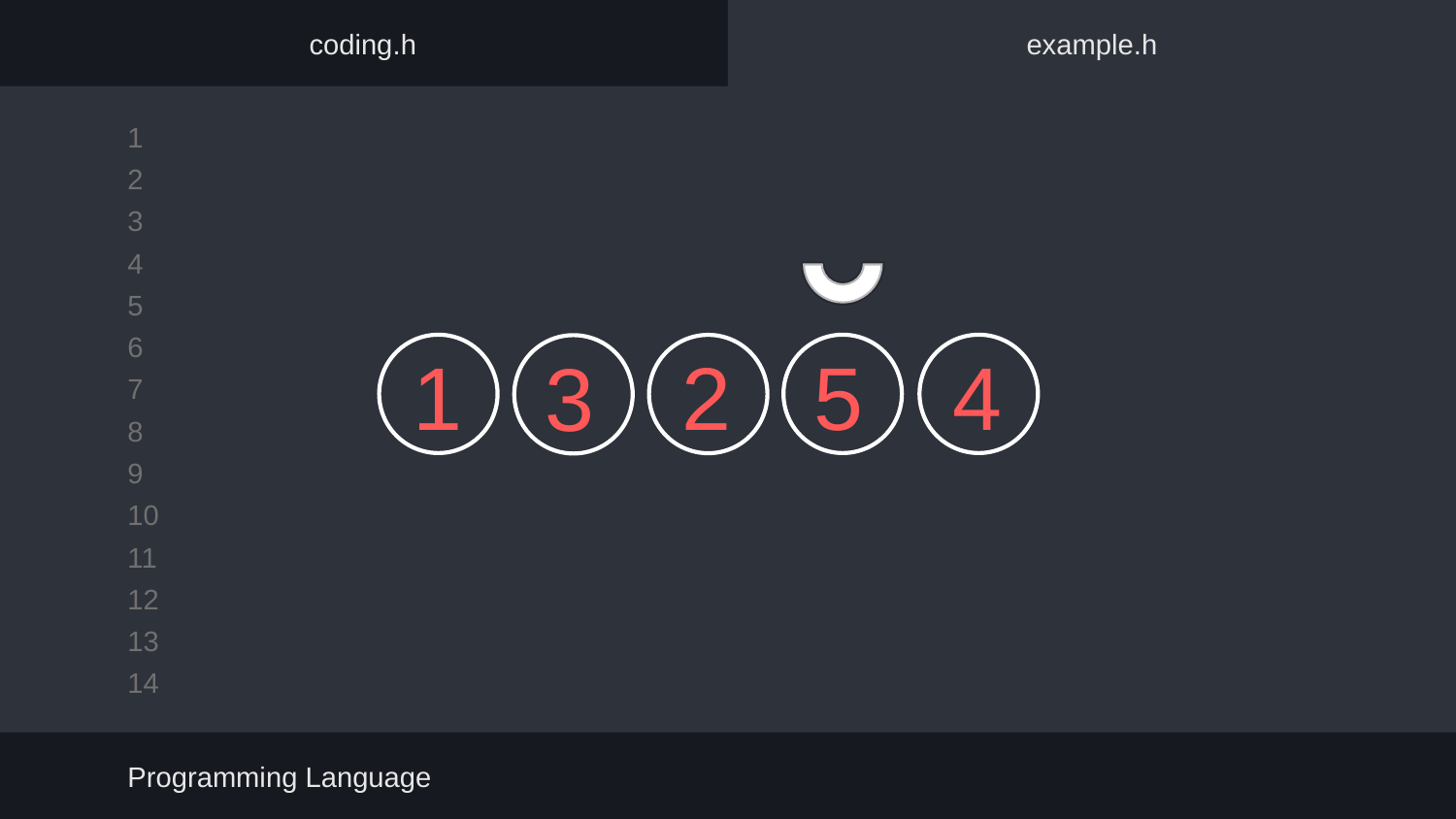

coding.h
example.h

1

2

5

4

3

Programming Language